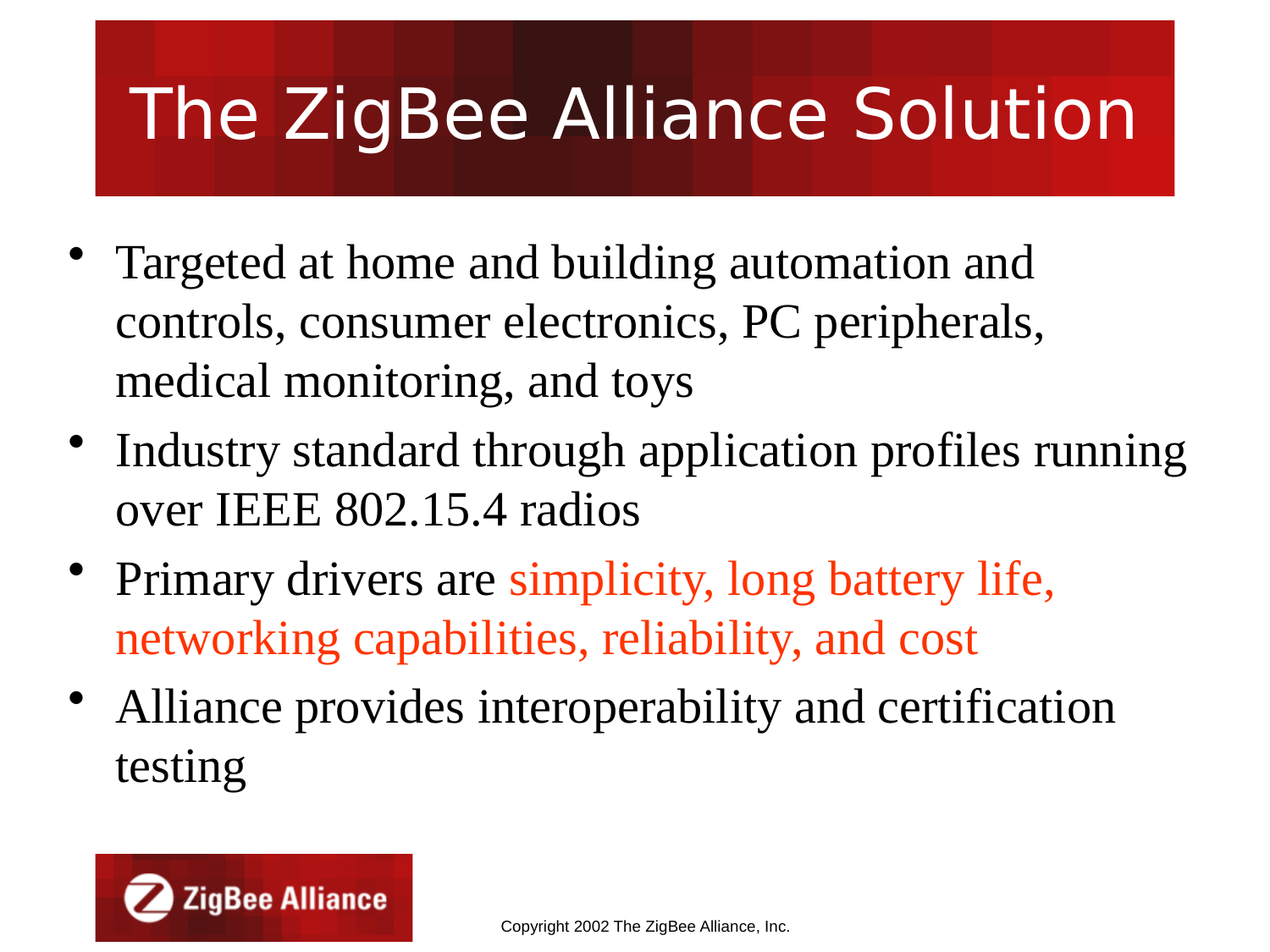

# The ZigBee Alliance Solution
Targeted at home and building automation and controls, consumer electronics, PC peripherals, medical monitoring, and toys
Industry standard through application profiles running over IEEE 802.15.4 radios
Primary drivers are simplicity, long battery life, networking capabilities, reliability, and cost
Alliance provides interoperability and certification testing
Copyright 2002 The ZigBee Alliance, Inc.